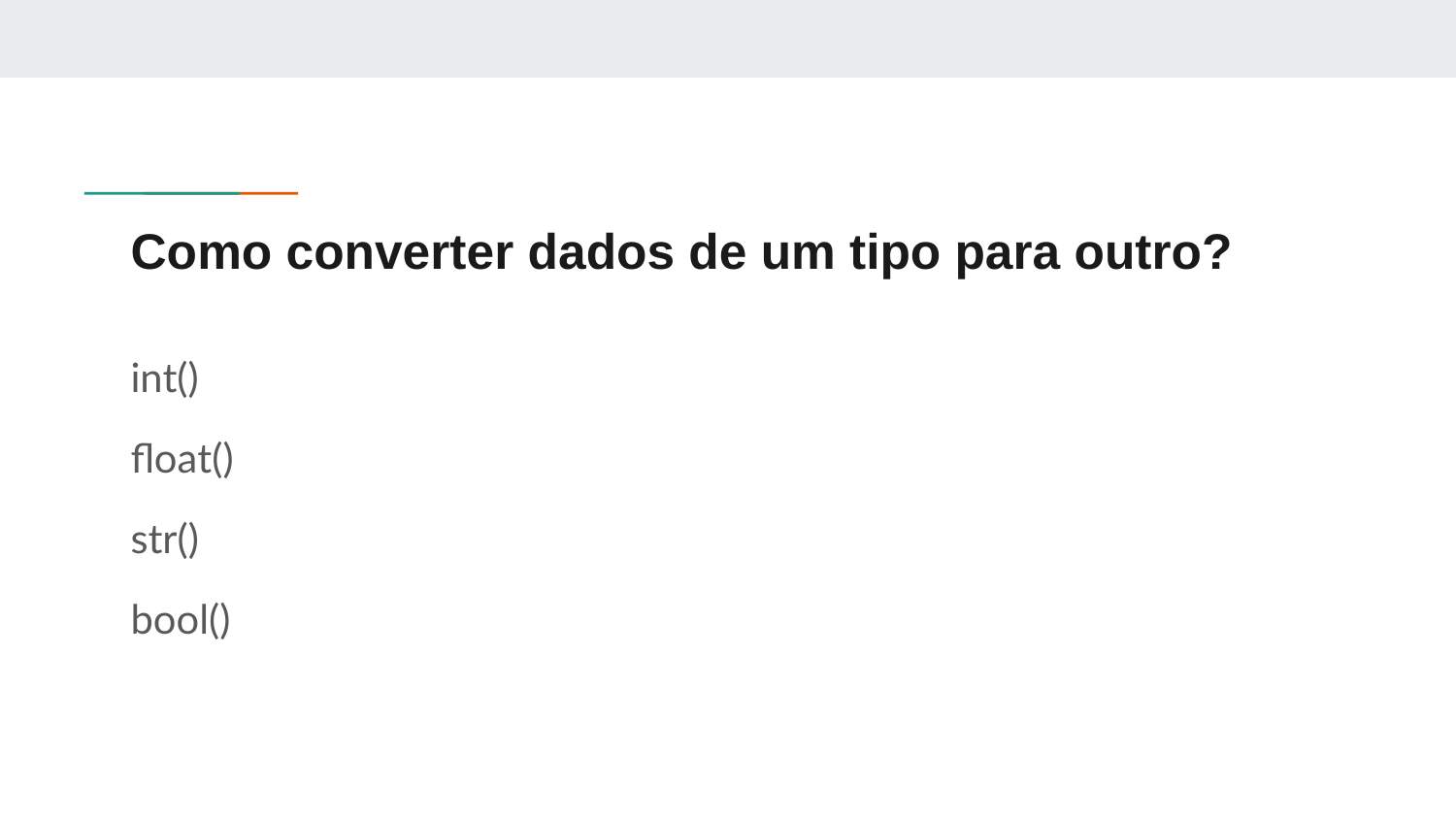

# Como converter dados de um tipo para outro?
int()
float()
str()
bool()